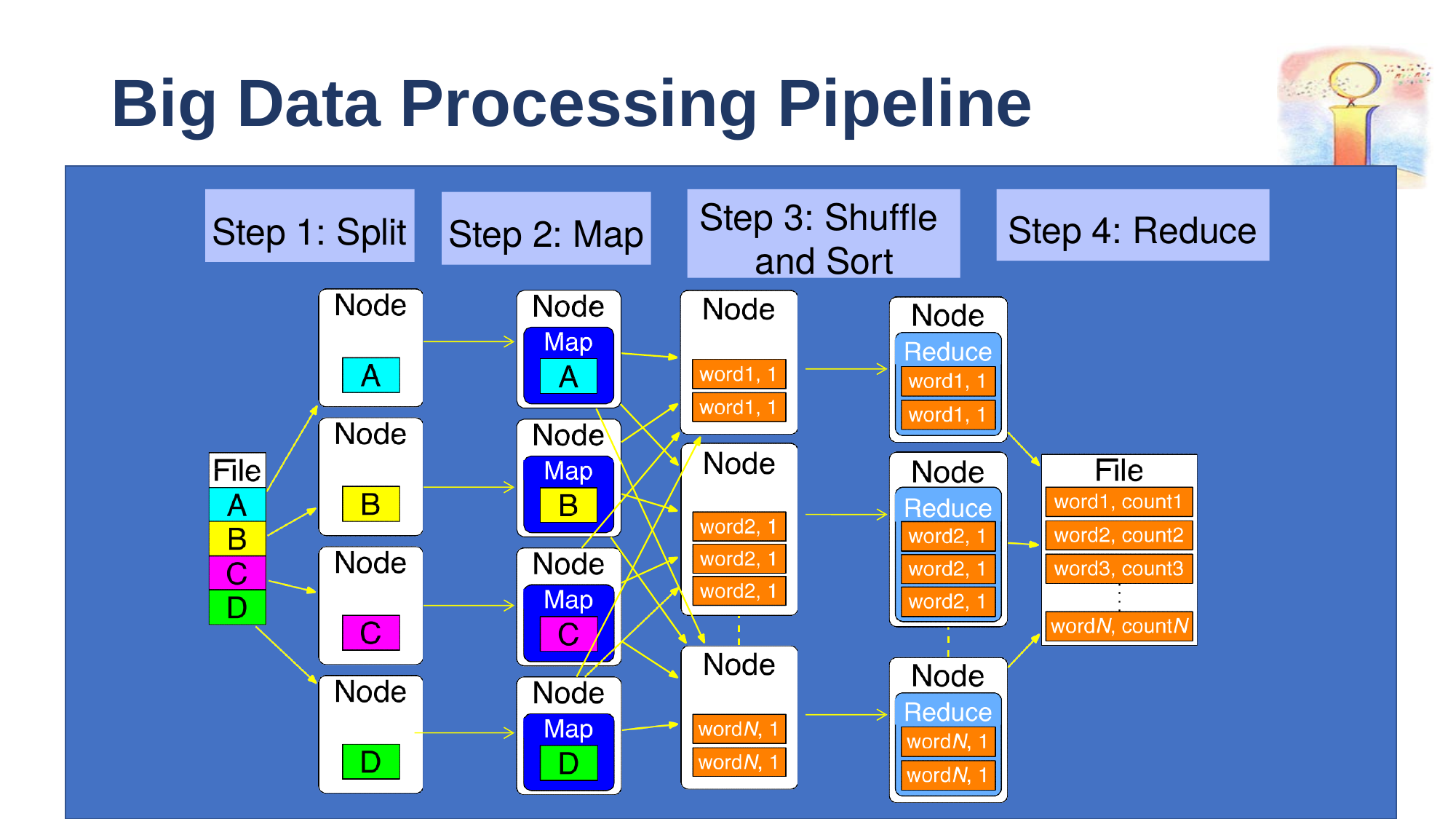

# Big Data Processing Pipeline

Step 3: Shuffle and Sort
Step 4: Reduce
Step 1: Split
Step 2: Map